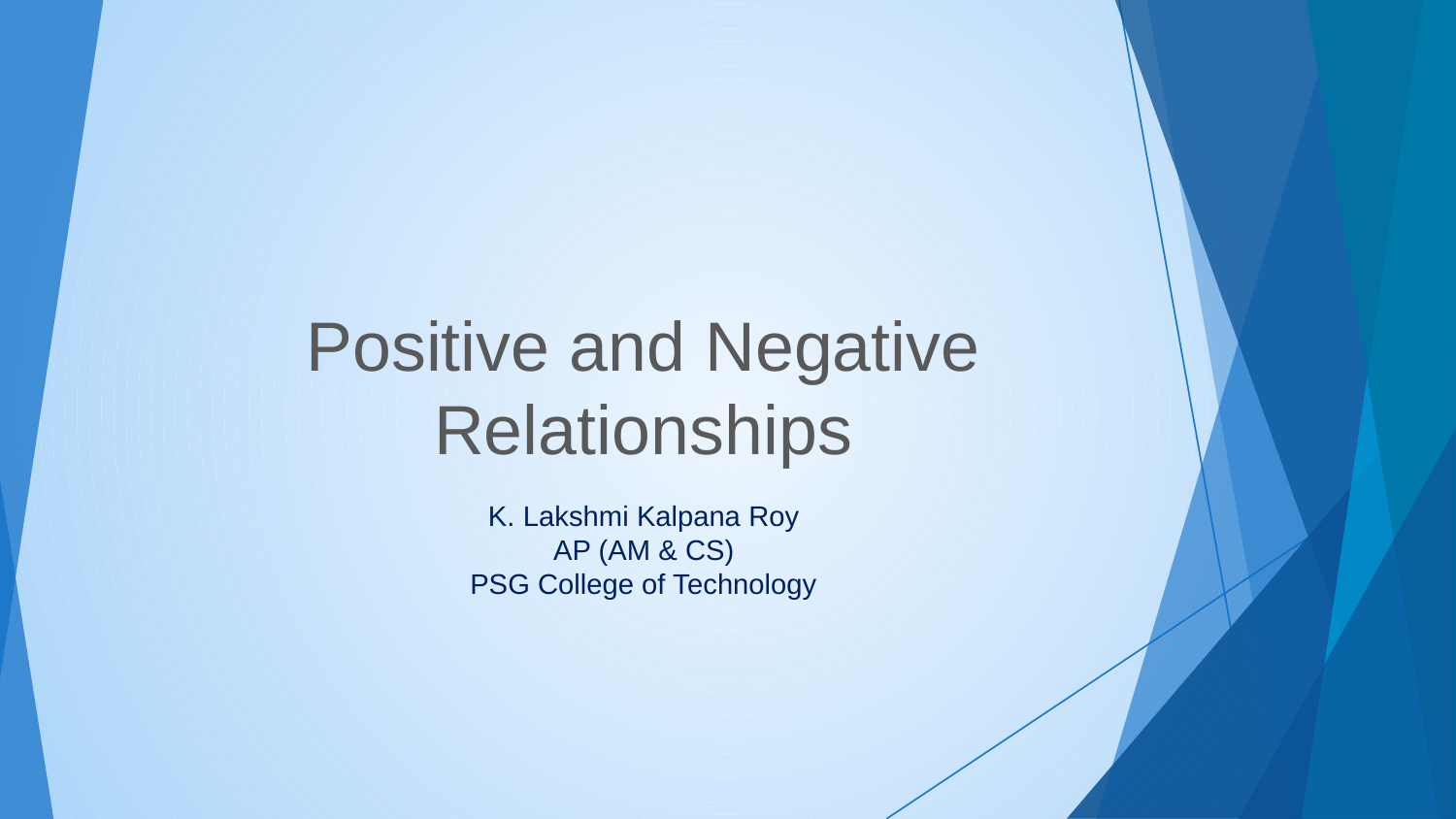

# Positive and Negative Relationships
K. Lakshmi Kalpana Roy
AP (AM & CS)
PSG College of Technology